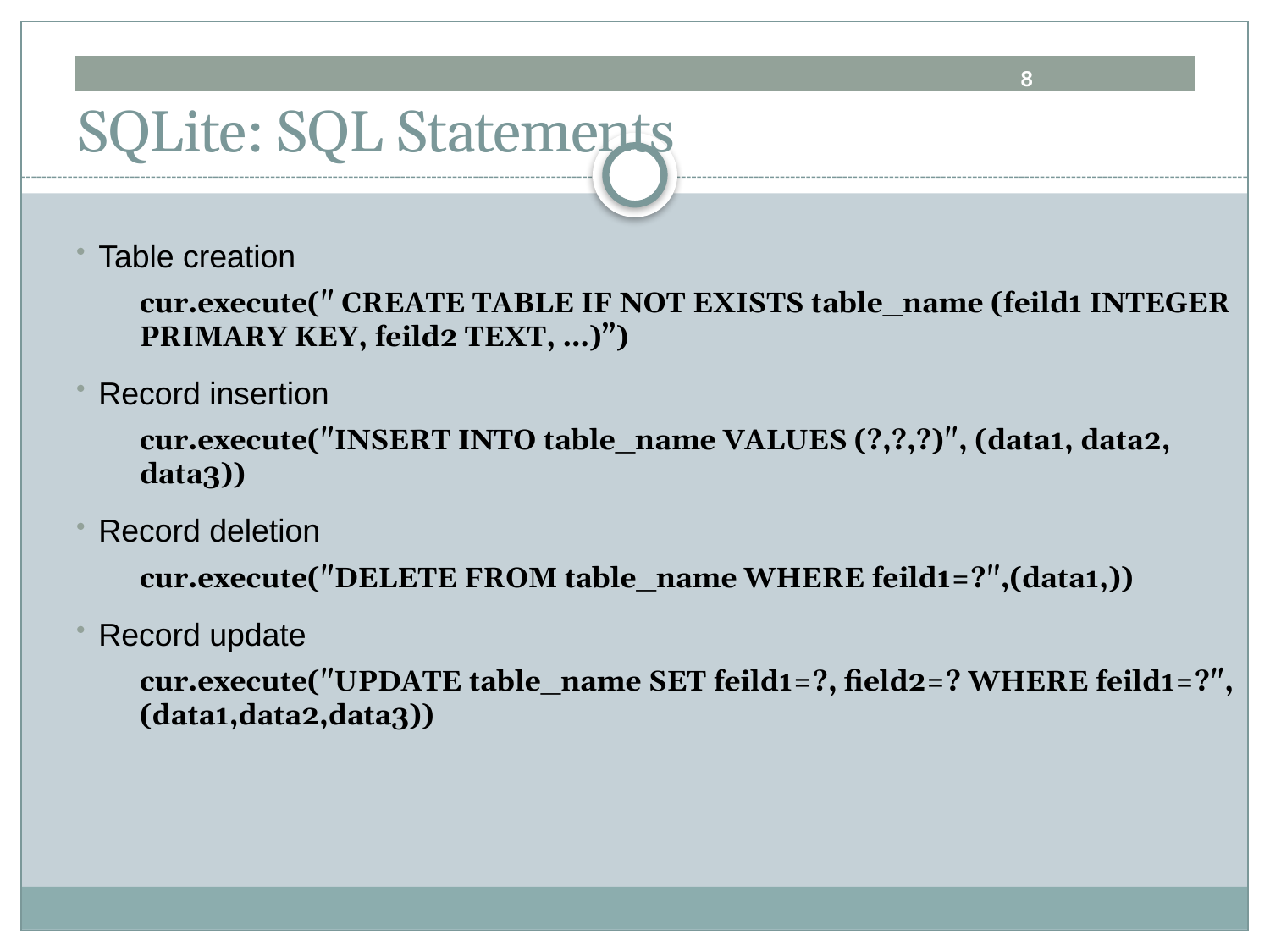

8
# SQLite: SQL Statements
Table creation
cur.execute(" CREATE TABLE IF NOT EXISTS table_name (feild1 INTEGER PRIMARY KEY, feild2 TEXT, …)”)
Record insertion
cur.execute("INSERT INTO table_name VALUES (?,?,?)", (data1, data2, data3))
Record deletion
cur.execute("DELETE FROM table_name WHERE feild1=?",(data1,))
Record update
cur.execute("UPDATE table_name SET feild1=?, field2=? WHERE feild1=?",(data1,data2,data3))